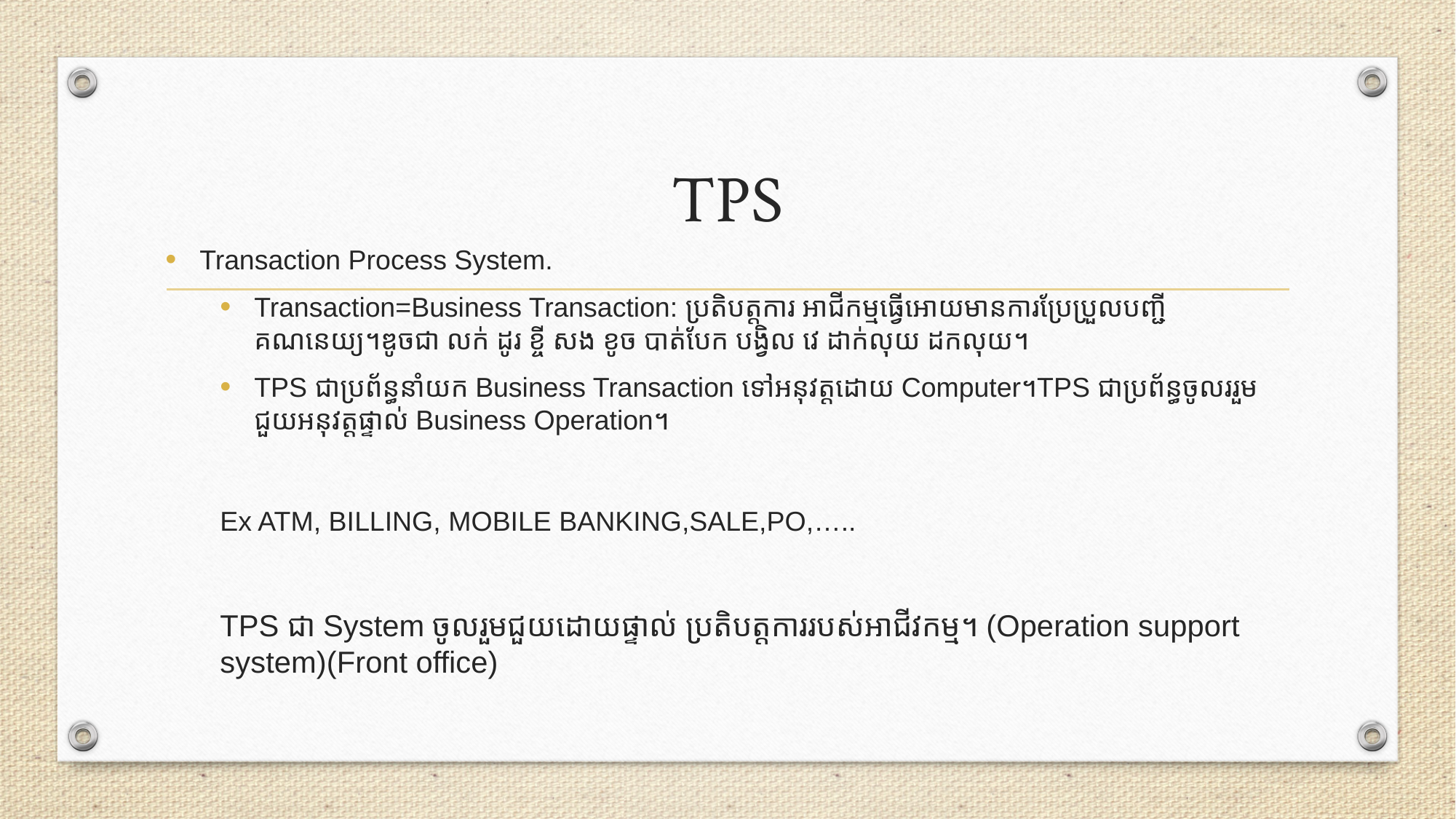

# TPS
Transaction Process System.
Transaction=Business Transaction: ប្រតិបត្តការ អាជីកម្មធ្វើអោយមានការប្រែប្រួលបញ្ជីគណនេយ្យ។​ឌូចជា លក់ ដូរ ខ្ចី សង ខូច បាត់បែក បង្វិល វេ ដាក់លុយ​ ដកលុយ។
TPS ជាប្រព័ន្ធនាំយក Business Transaction ទៅអនុវត្តដោយ Computer។​TPS ជាប្រព័ន្ធចូលររួម ជួយអនុវត្តផ្ទាល់ Business Operation។​

Ex ATM, BILLING, MOBILE BANKING,SALE,PO,…..

TPS ជា System ចូលរួមជួយដោយផ្ទាល់ ប្រតិបត្តការ​របស់អាជីវកម្ម។​ (Operation support system)(Front office)